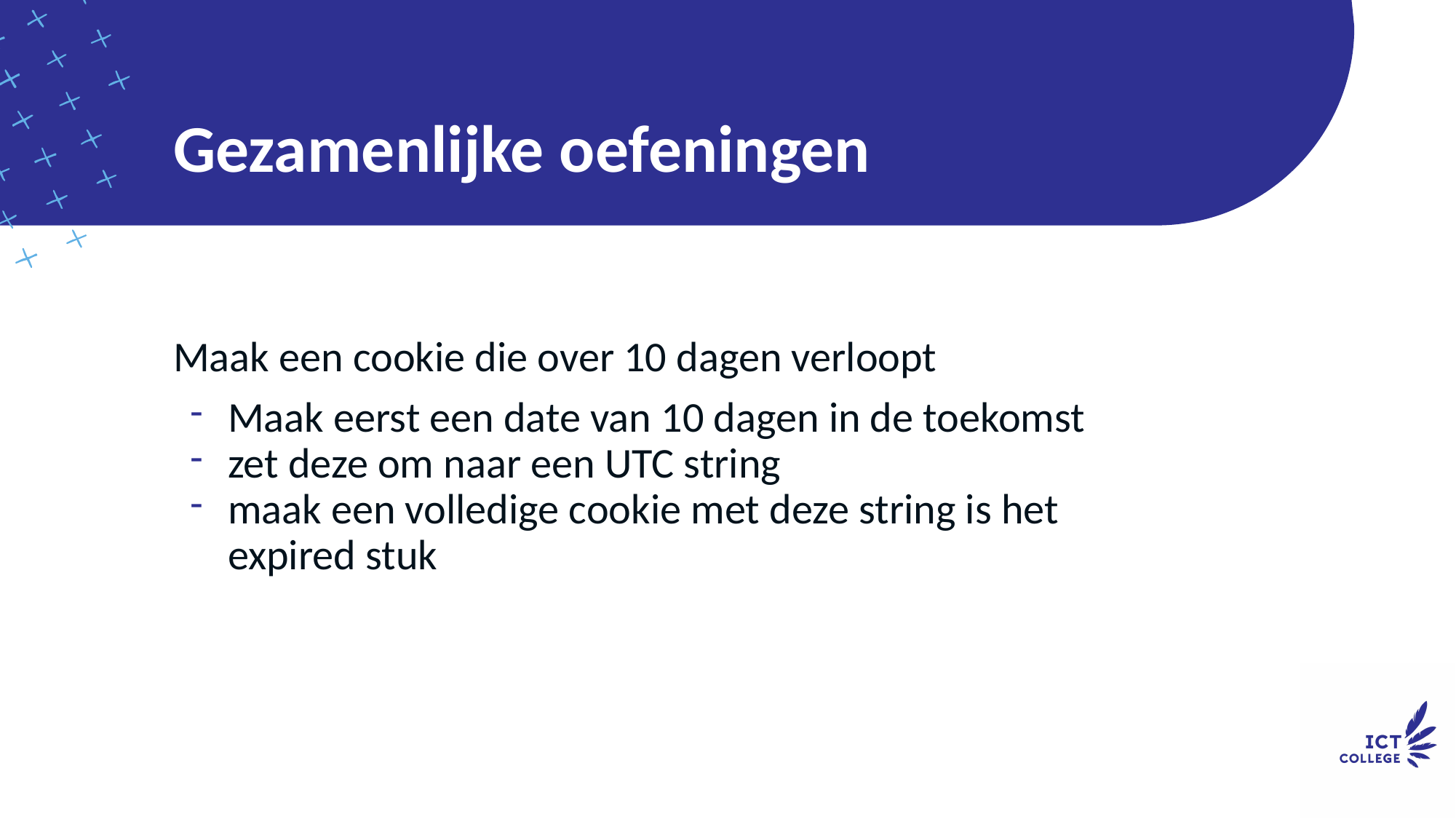

# Gezamenlijke oefeningen
Maak een cookie die over 10 dagen verloopt
Maak eerst een date van 10 dagen in de toekomst
zet deze om naar een UTC string
maak een volledige cookie met deze string is het expired stuk